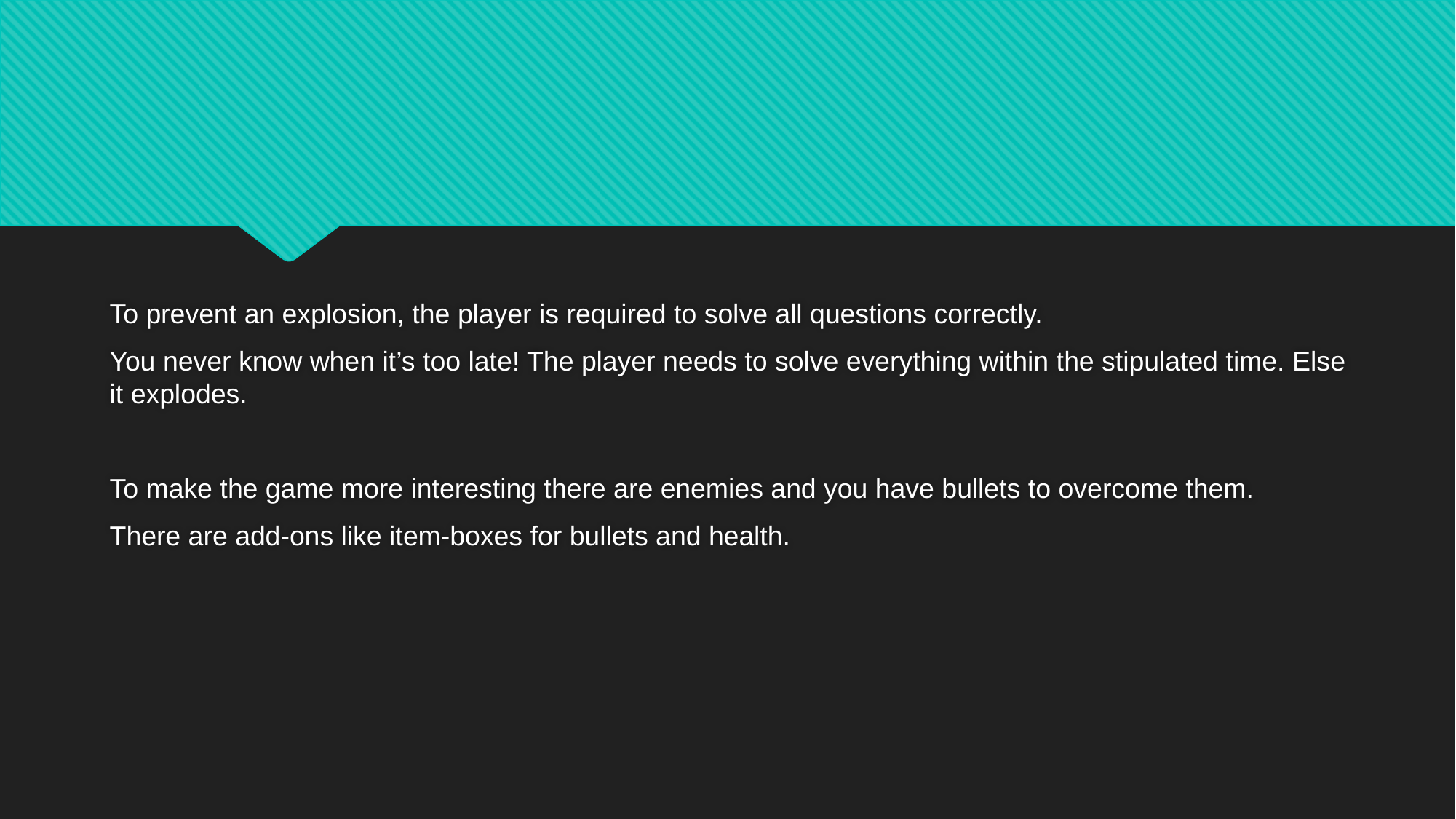

#
To prevent an explosion, the player is required to solve all questions correctly.
You never know when it’s too late! The player needs to solve everything within the stipulated time. Else it explodes.

To make the game more interesting there are enemies and you have bullets to overcome them.
There are add-ons like item-boxes for bullets and health.